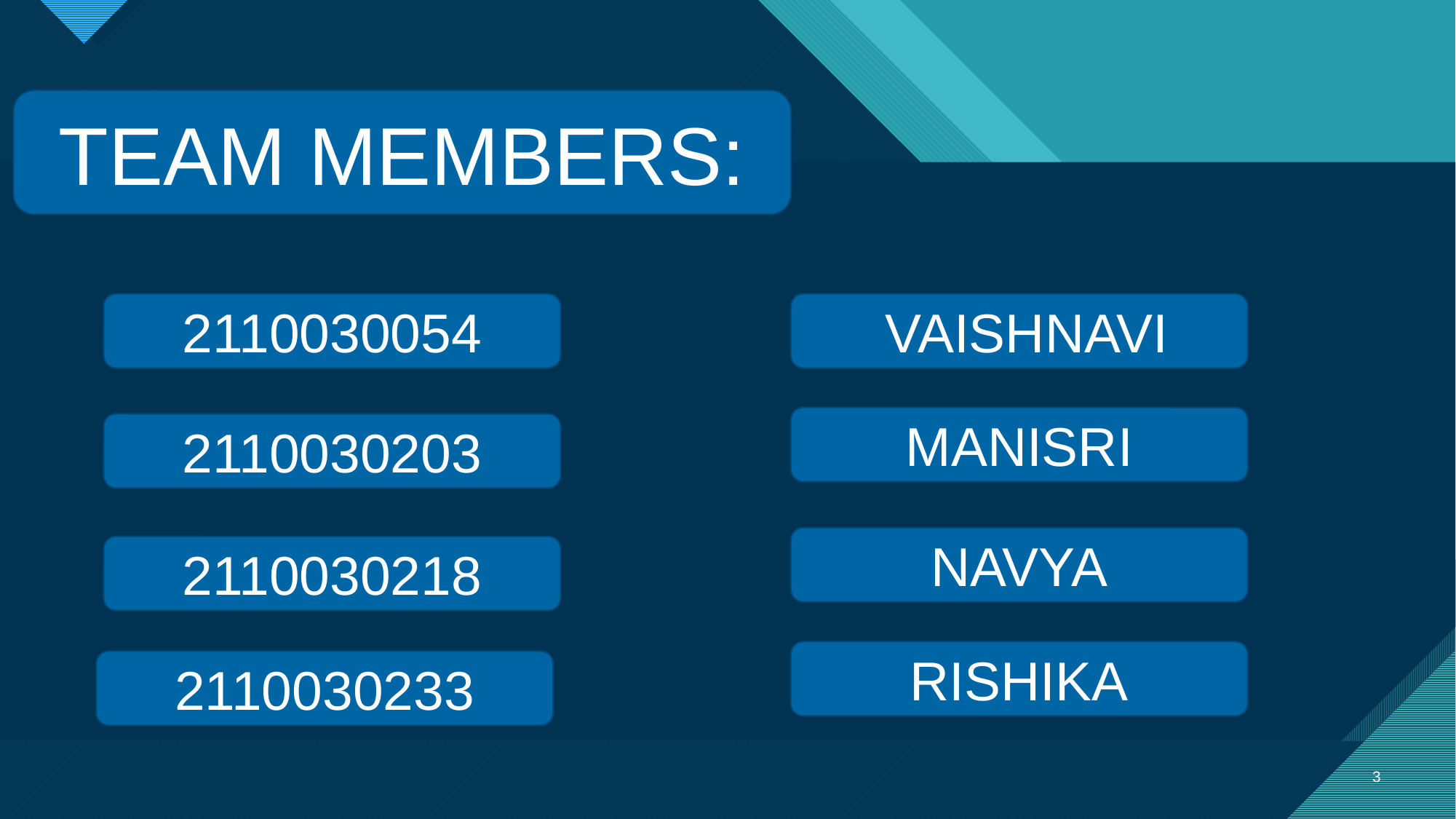

TEAM MEMBERS:
2110030054
 VAISHNAVI
MANISRI
2110030203
NAVYA
2110030218
RISHIKA
2110030233
3